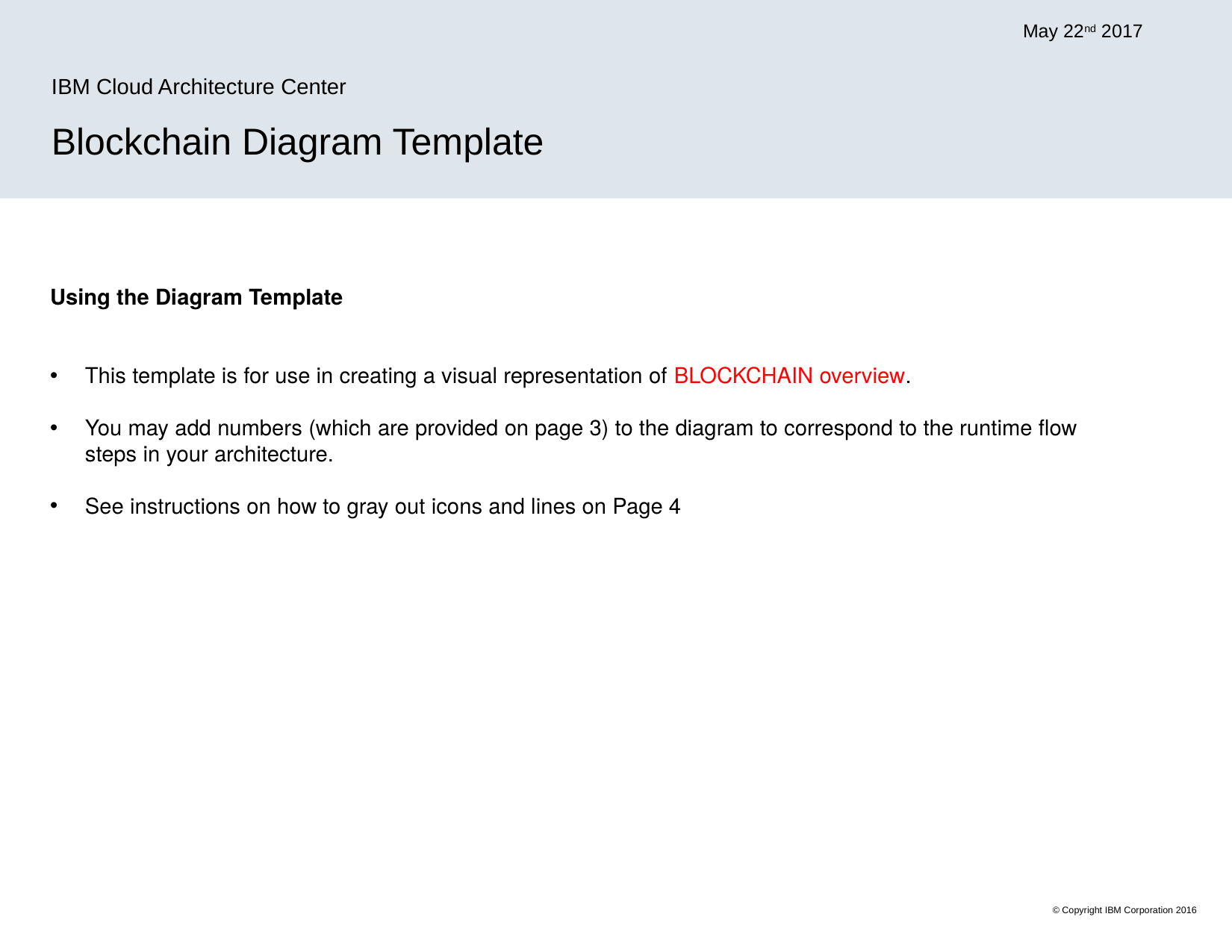

May 22nd 2017
IBM Cloud Architecture Center
Blockchain Diagram Template
Using the Diagram Template

This template is for use in creating a visual representation of BLOCKCHAIN overview.

You may add numbers (which are provided on page 3) to the diagram to correspond to the runtime flow steps in your architecture.

See instructions on how to gray out icons and lines on Page 4